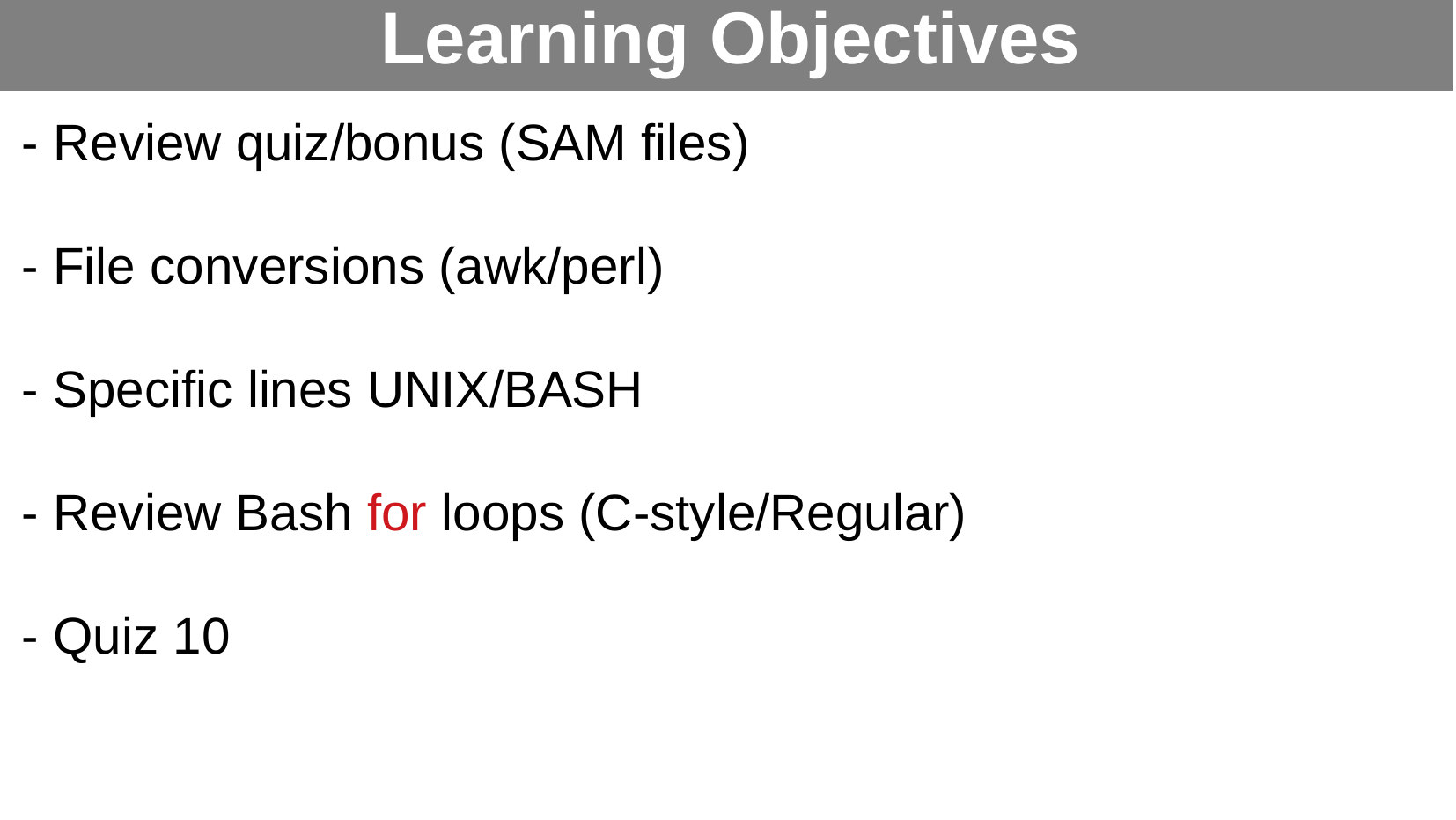

Learning Objectives

- Review quiz/bonus (SAM files)

- File conversions (awk/perl)

- Specific lines UNIX/BASH

- Review Bash for loops (C-style/Regular)

- Quiz 10